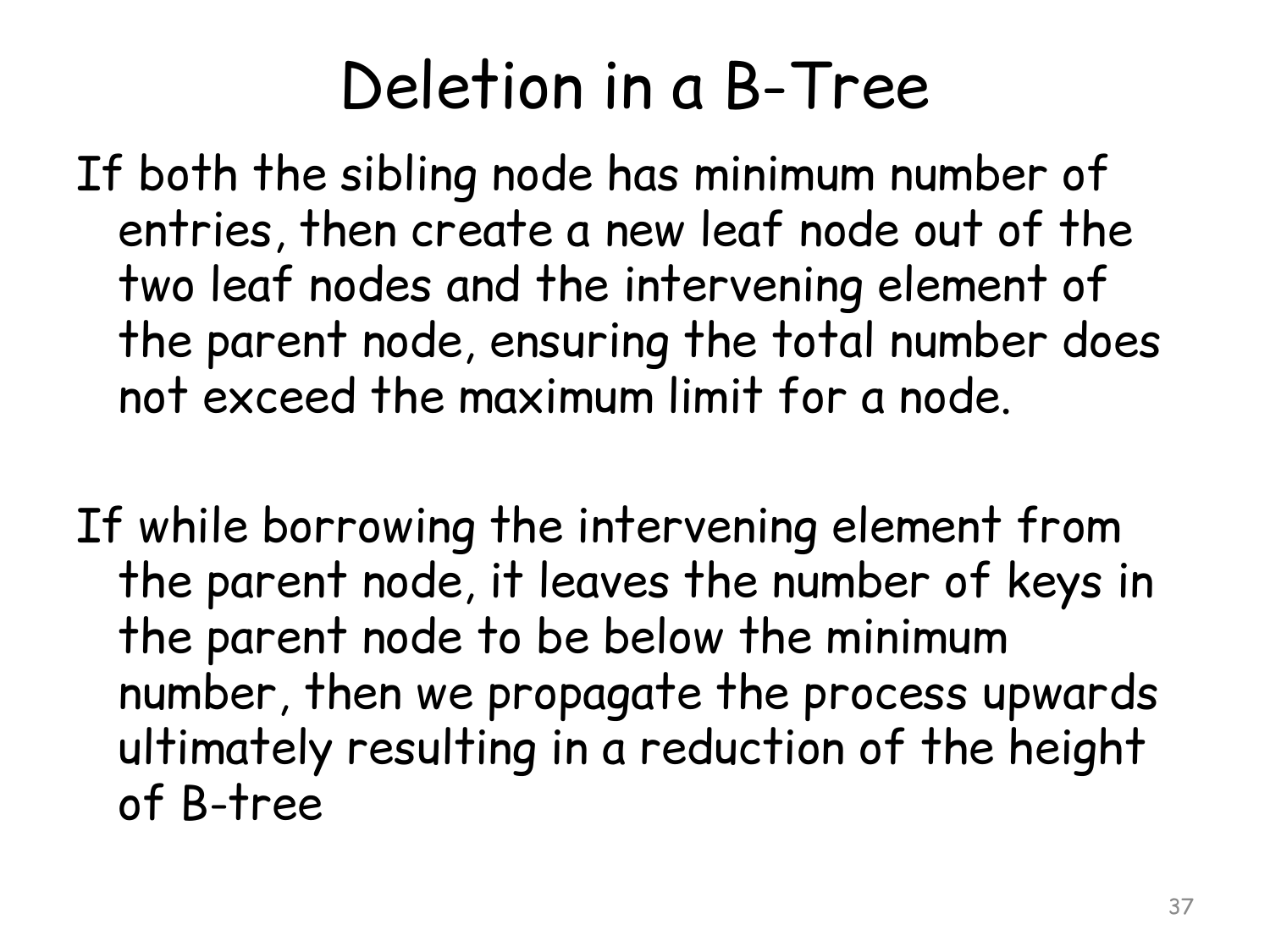

# Deletion in a B-Tree
If both the sibling node has minimum number of entries, then create a new leaf node out of the two leaf nodes and the intervening element of the parent node, ensuring the total number does not exceed the maximum limit for a node.

If while borrowing the intervening element from the parent node, it leaves the number of keys in the parent node to be below the minimum number, then we propagate the process upwards ultimately resulting in a reduction of the height of B-tree
37